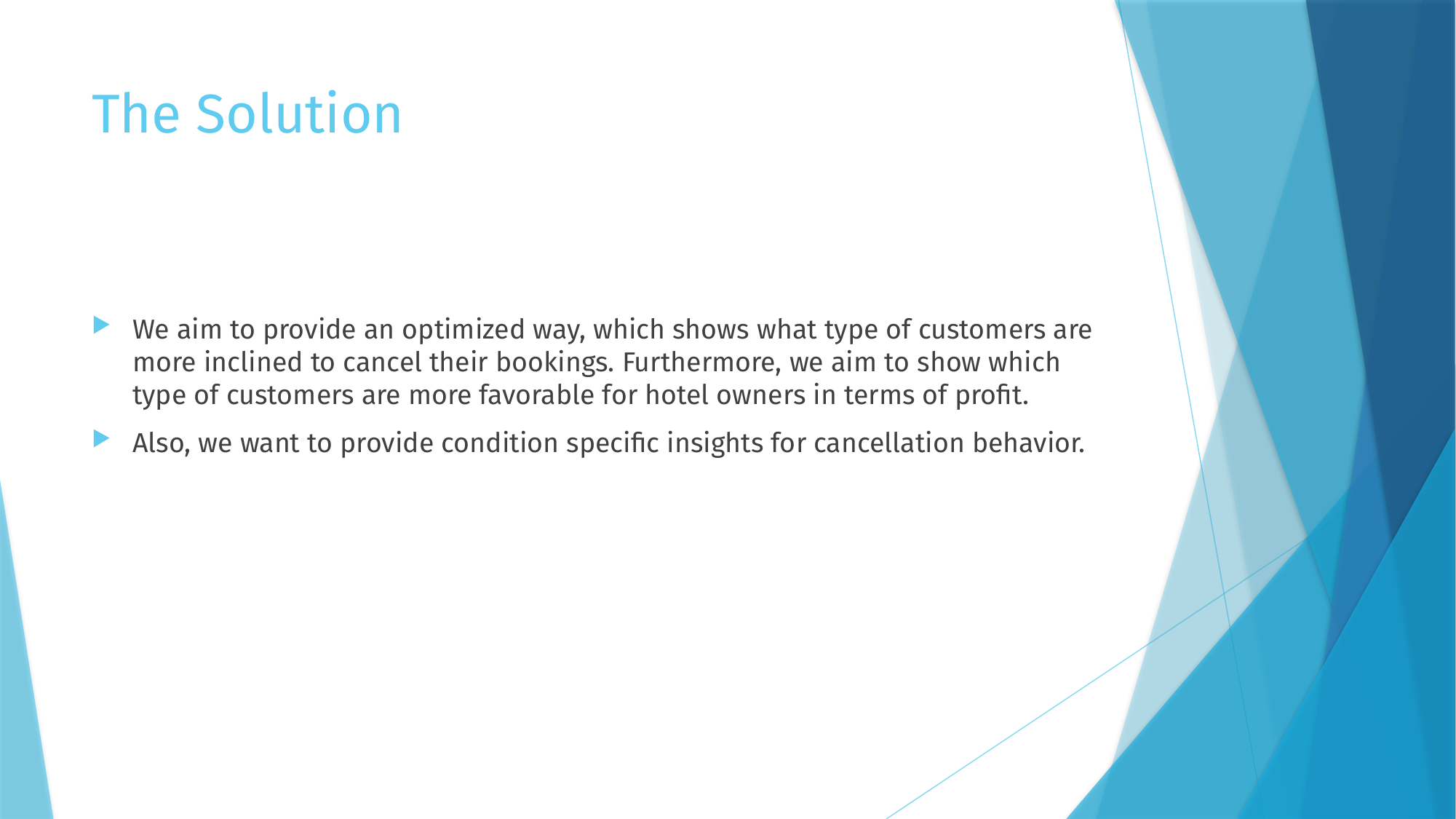

# The Solution

We aim to provide an optimized way, which shows what type of customers are more inclined to cancel their bookings. Furthermore, we aim to show which type of customers are more favorable for hotel owners in terms of profit.
Also, we want to provide condition specific insights for cancellation behavior.